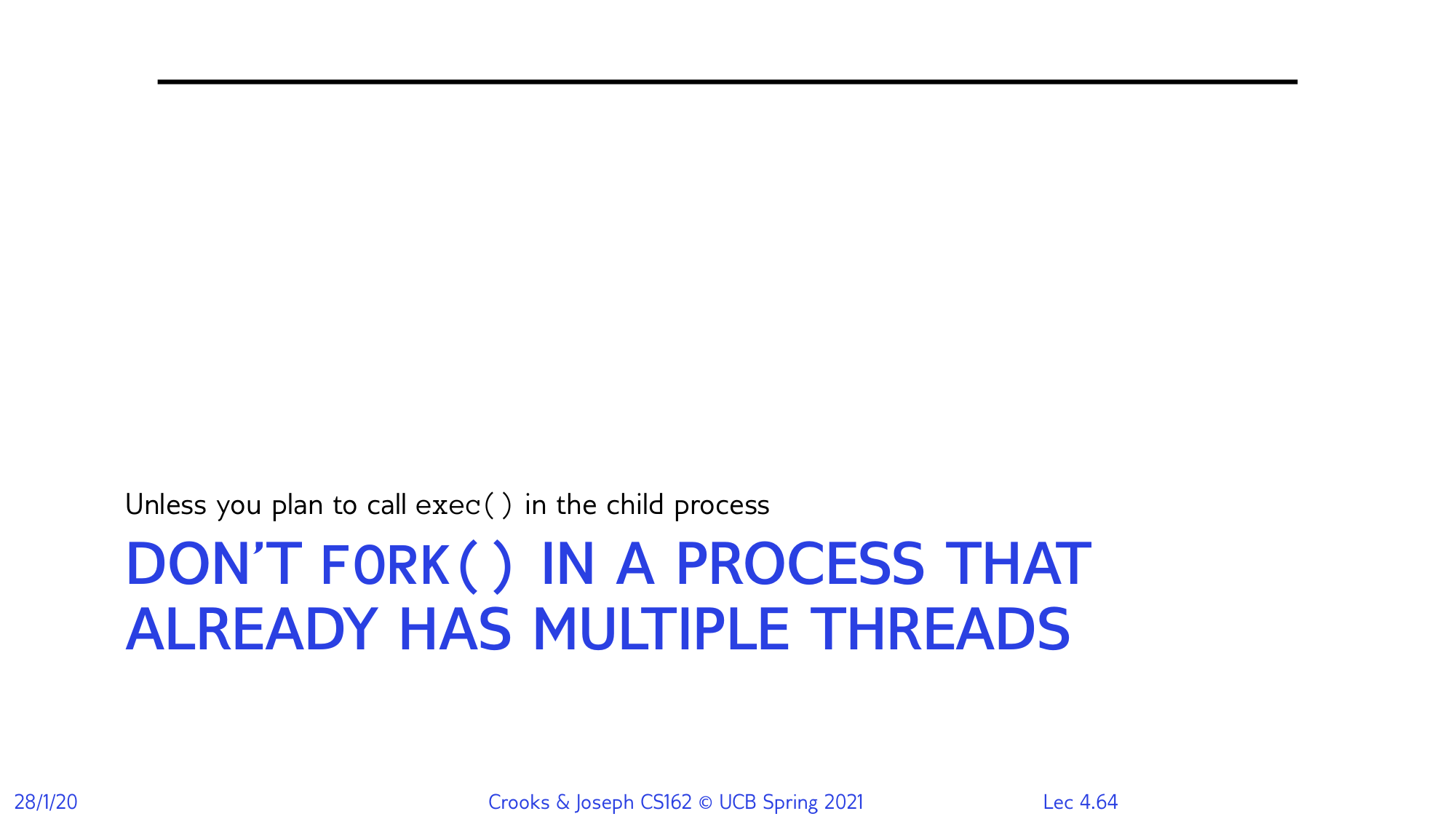

Unless you plan to call exec() in the child process
# Don’t fork() in a process that already has multiple threads